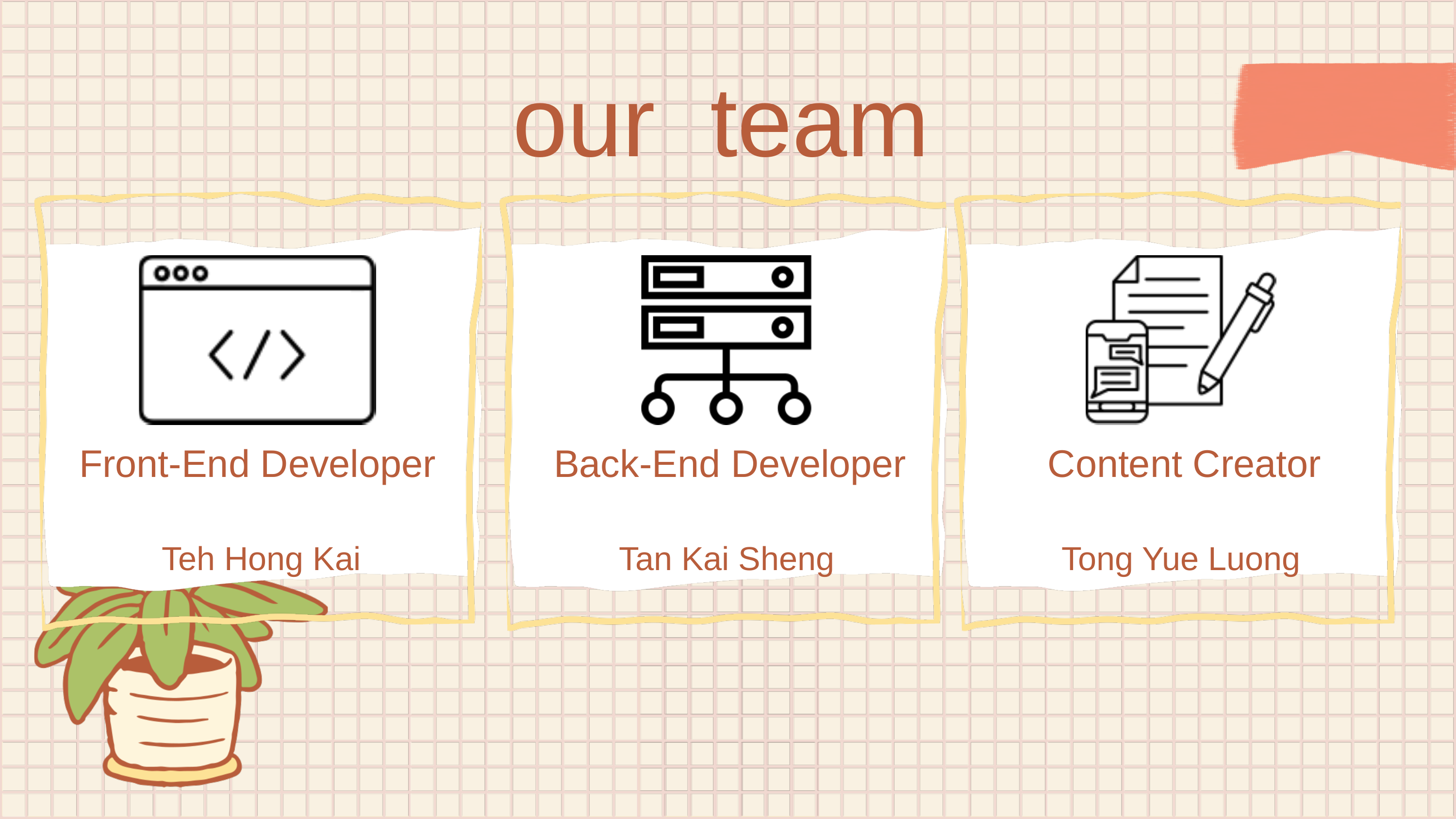

our  team

Front-End Developer
Back-End Developer
Content Creator

Teh Hong Kai
Tan Kai Sheng
Tong Yue Luong